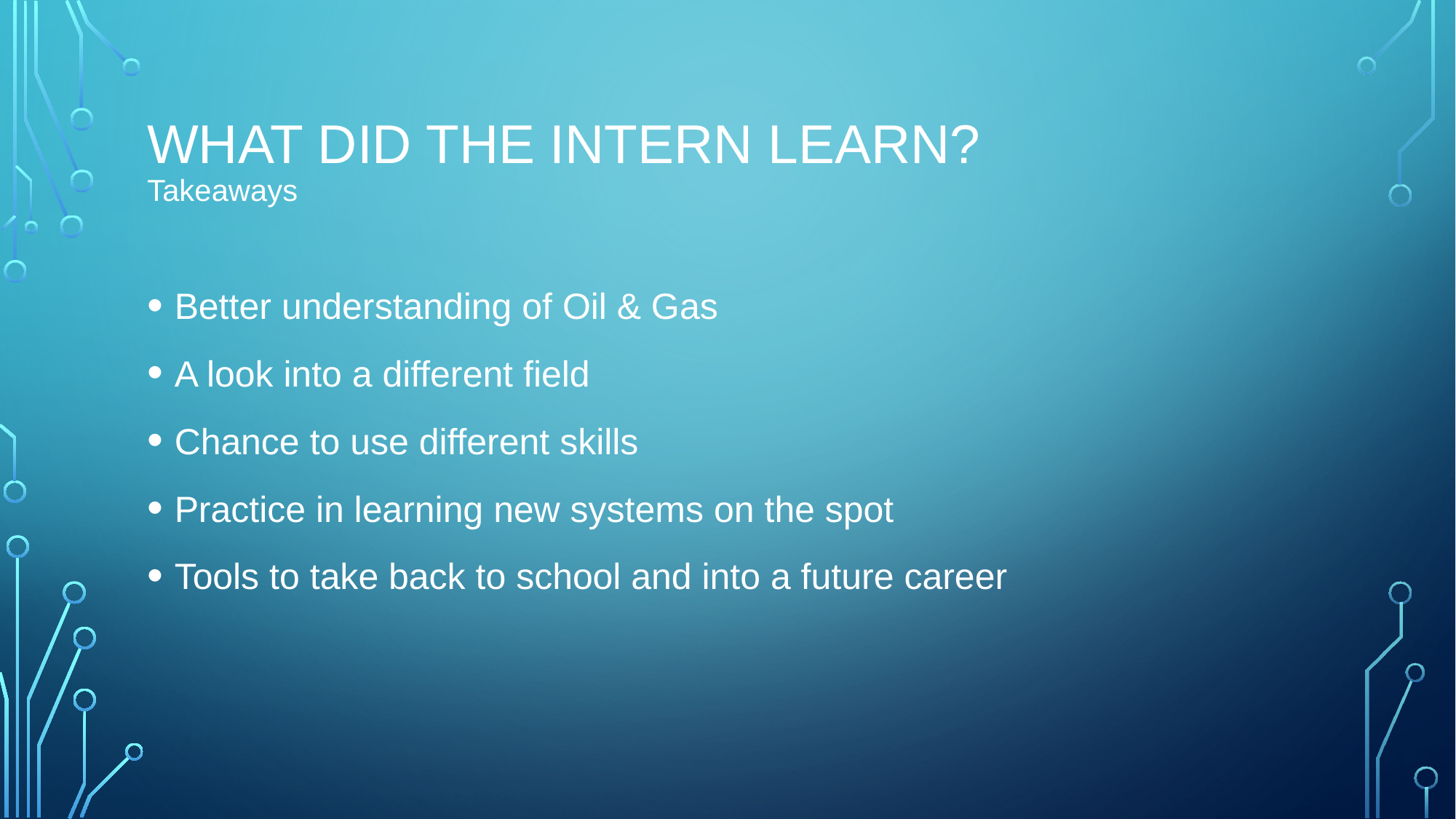

# What did the intern Learn? Takeaways
Better understanding of Oil & Gas
A look into a different field
Chance to use different skills
Practice in learning new systems on the spot
Tools to take back to school and into a future career